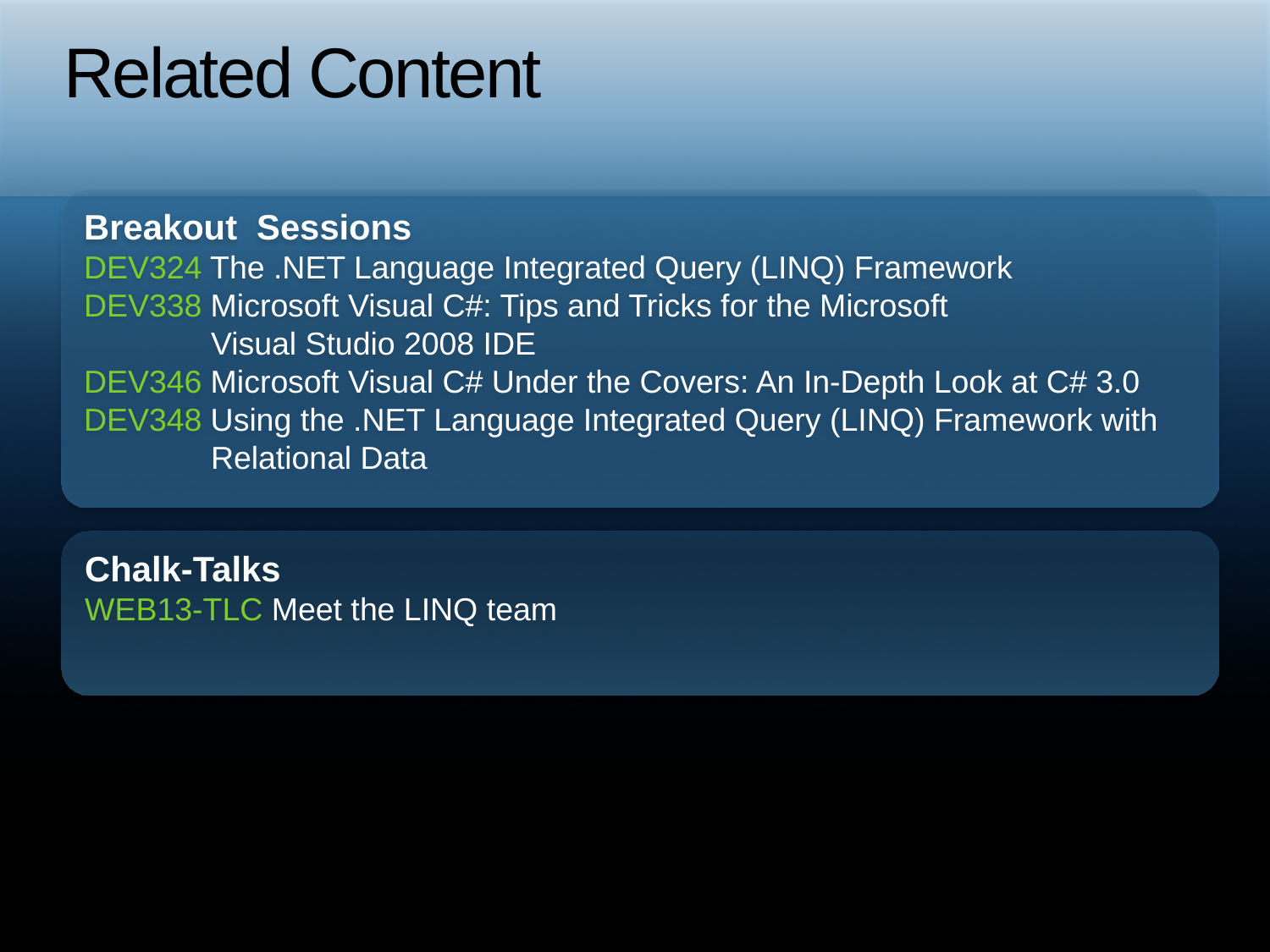

# Related Content
Breakout  Sessions
DEV324 The .NET Language Integrated Query (LINQ) Framework
DEV338 Microsoft Visual C#: Tips and Tricks for the Microsoft
	Visual Studio 2008 IDE
DEV346 Microsoft Visual C# Under the Covers: An In-Depth Look at C# 3.0
DEV348 Using the .NET Language Integrated Query (LINQ) Framework with 	Relational Data

Chalk-Talks
WEB13-TLC Meet the LINQ team